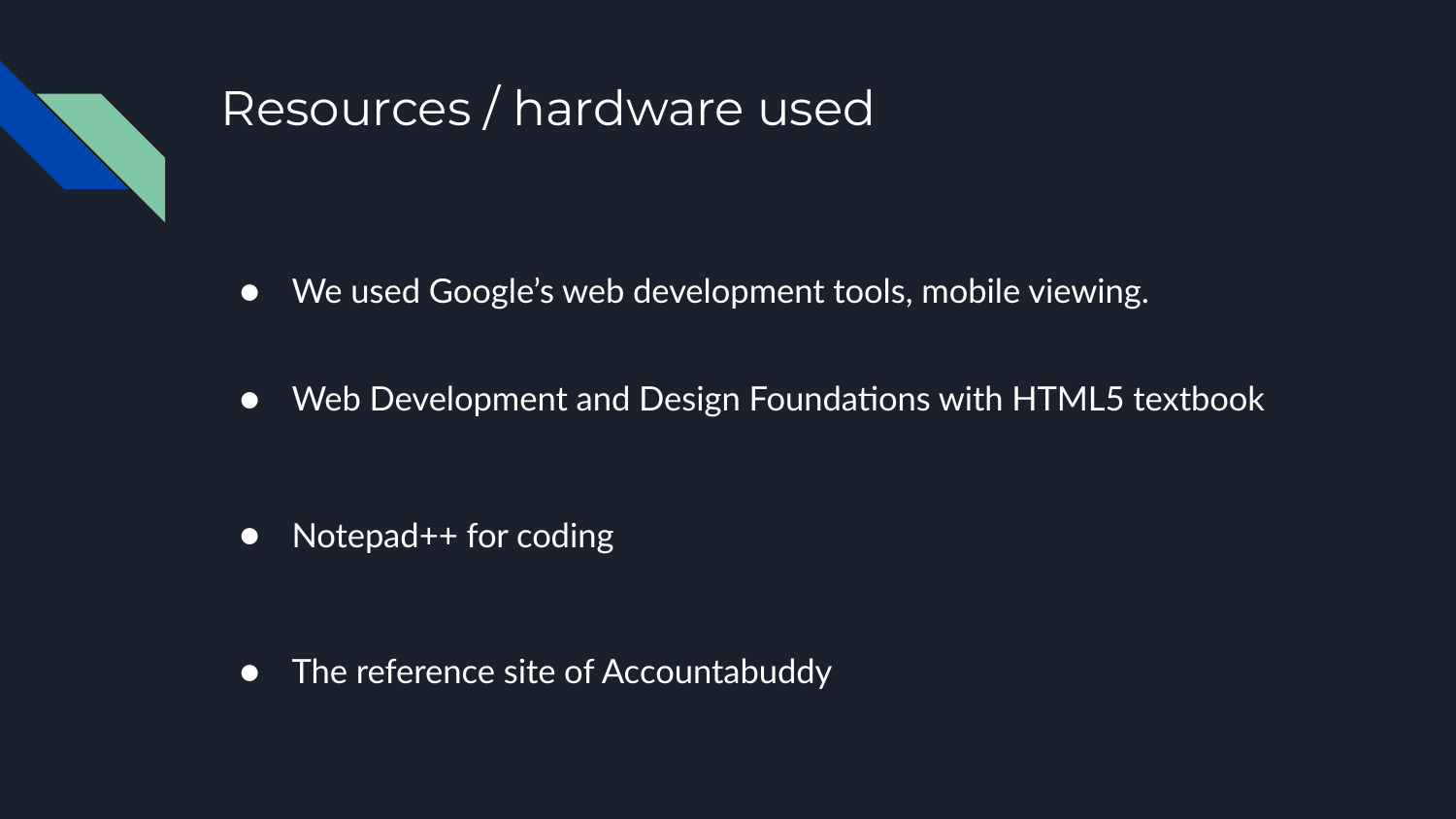

# Resources / hardware used
We used Google’s web development tools, mobile viewing.

Web Development and Design Foundations with HTML5 textbook

Notepad++ for coding

The reference site of Accountabuddy